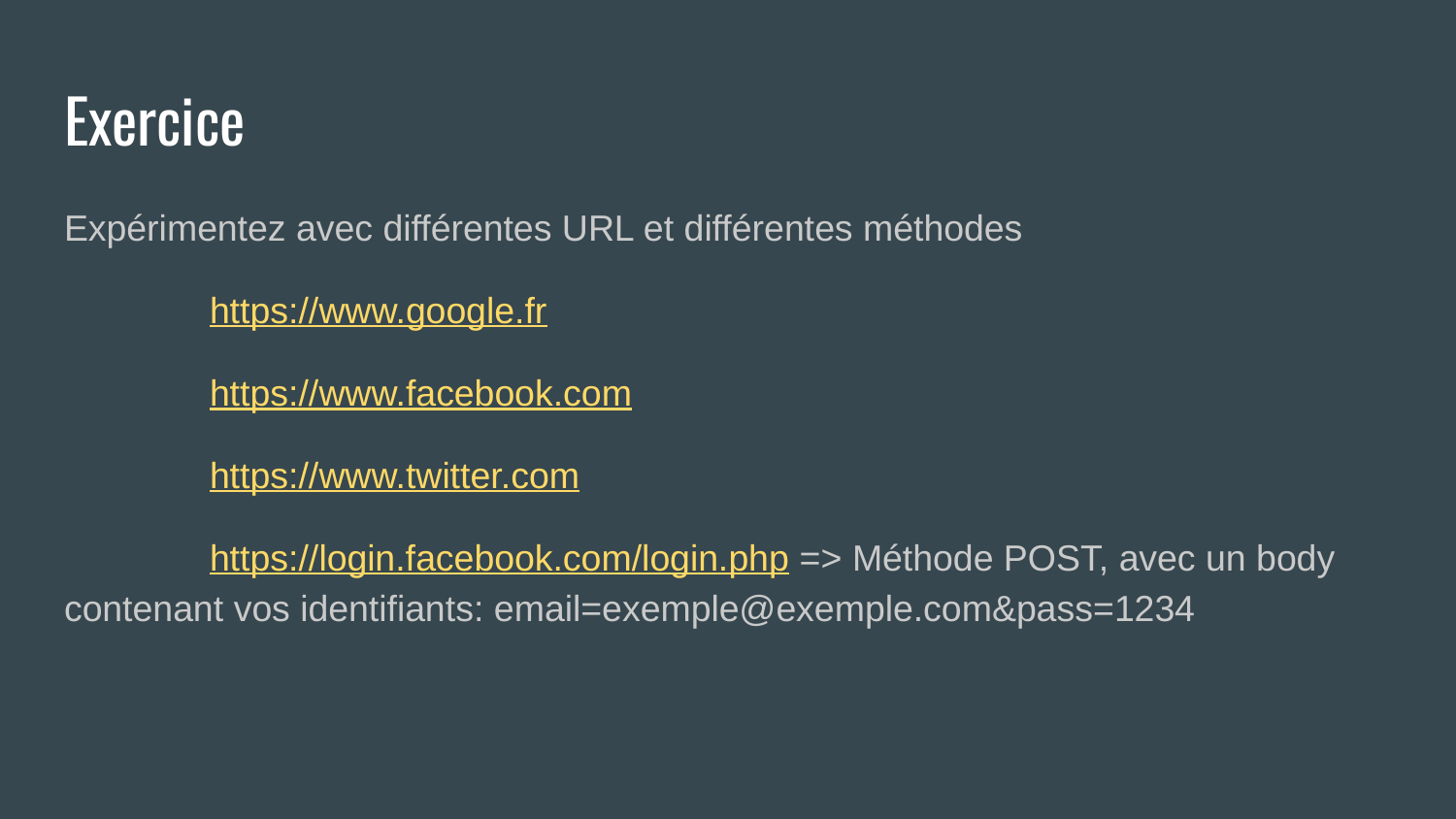

# Exercice
Expérimentez avec différentes URL et différentes méthodes
	https://www.google.fr
	https://www.facebook.com
	https://www.twitter.com
	https://login.facebook.com/login.php => Méthode POST, avec un body contenant vos identifiants: email=exemple@exemple.com&pass=1234